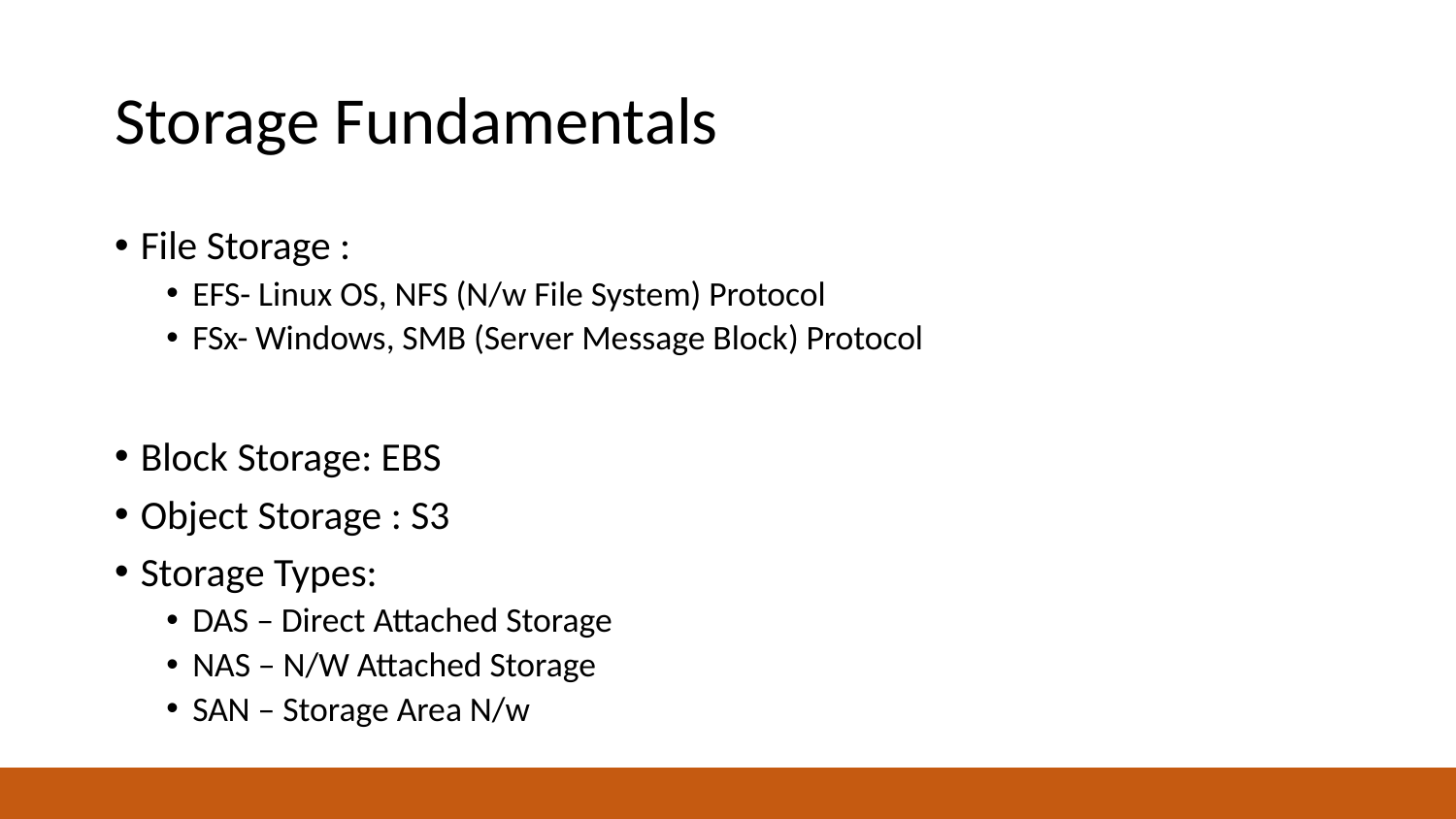

# Storage Fundamentals
File Storage :
EFS- Linux OS, NFS (N/w File System) Protocol
FSx- Windows, SMB (Server Message Block) Protocol

Block Storage: EBS
Object Storage : S3
Storage Types:
DAS – Direct Attached Storage
NAS – N/W Attached Storage
SAN – Storage Area N/w